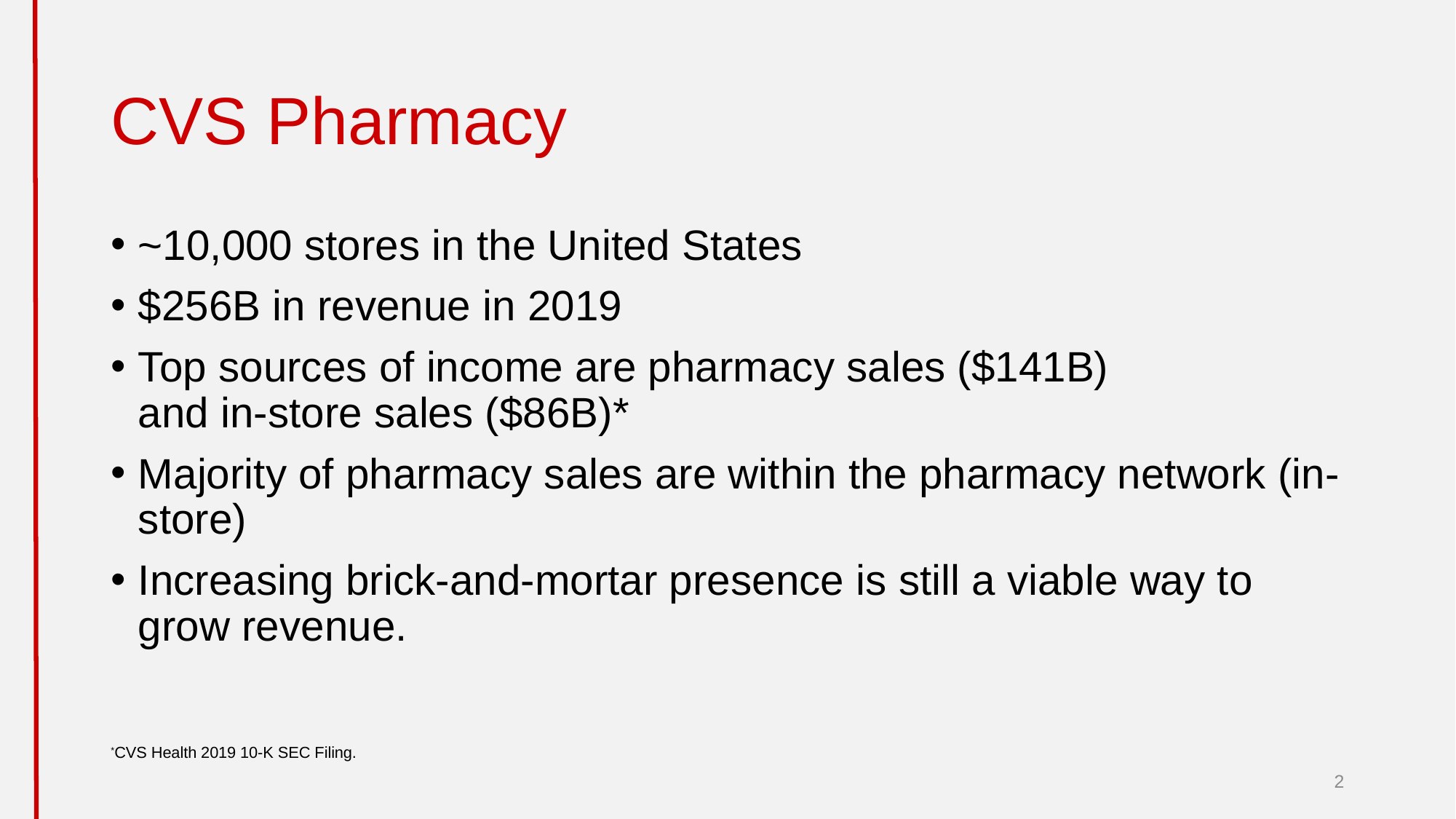

# CVS Pharmacy
~10,000 stores in the United States
$256B in revenue in 2019
Top sources of income are pharmacy sales ($141B)
and in-store sales ($86B)*
Majority of pharmacy sales are within the pharmacy network (in-store)
Increasing brick-and-mortar presence is still a viable way to grow revenue.
*CVS Health 2019 10-K SEC Filing.
2